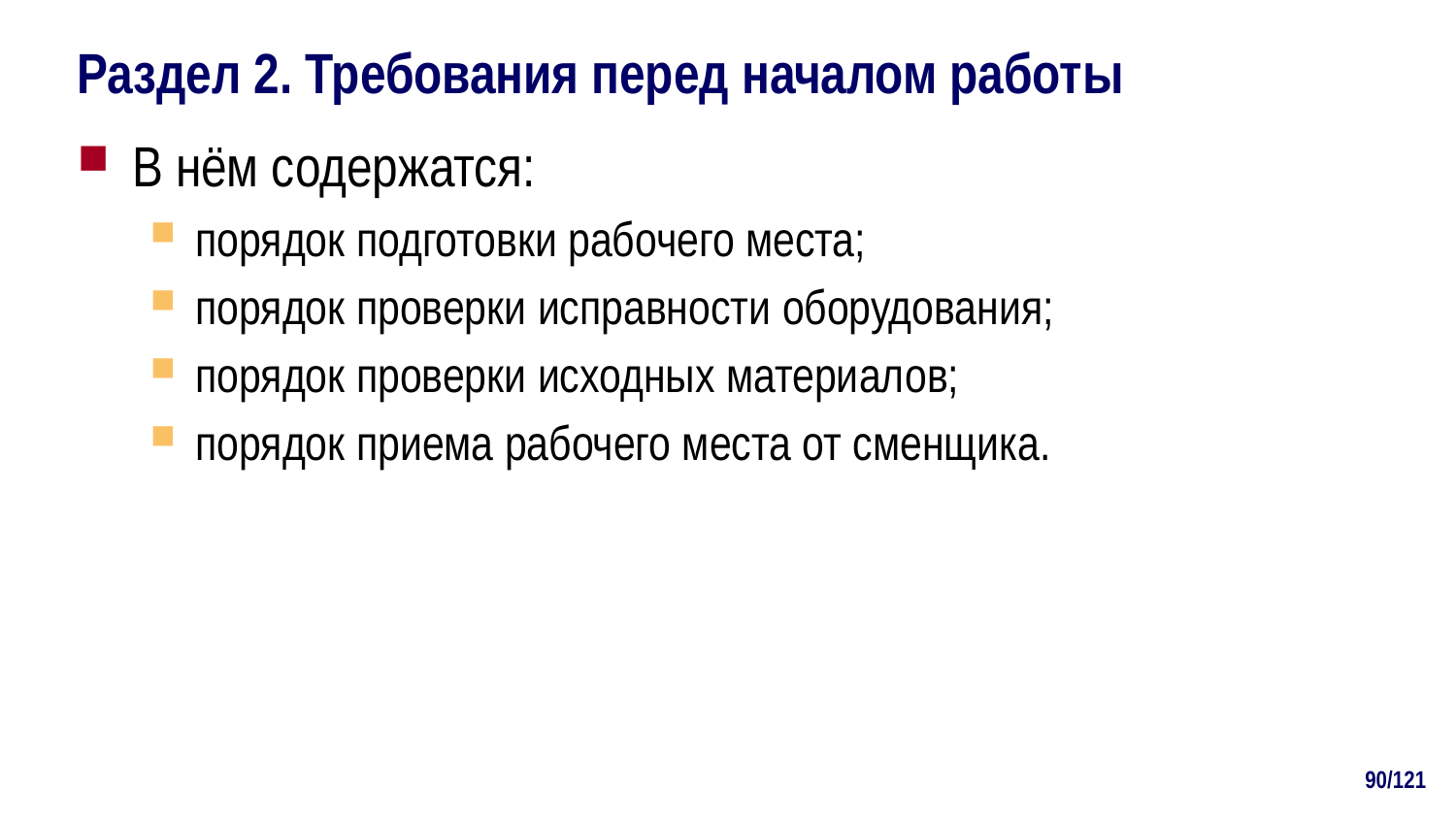

# Раздел 2. Требования перед началом работы
В нём содержатся:
порядок подготовки рабочего места;
порядок проверки исправности оборудования;
порядок проверки исходных материалов;
порядок приема рабочего места от сменщика.